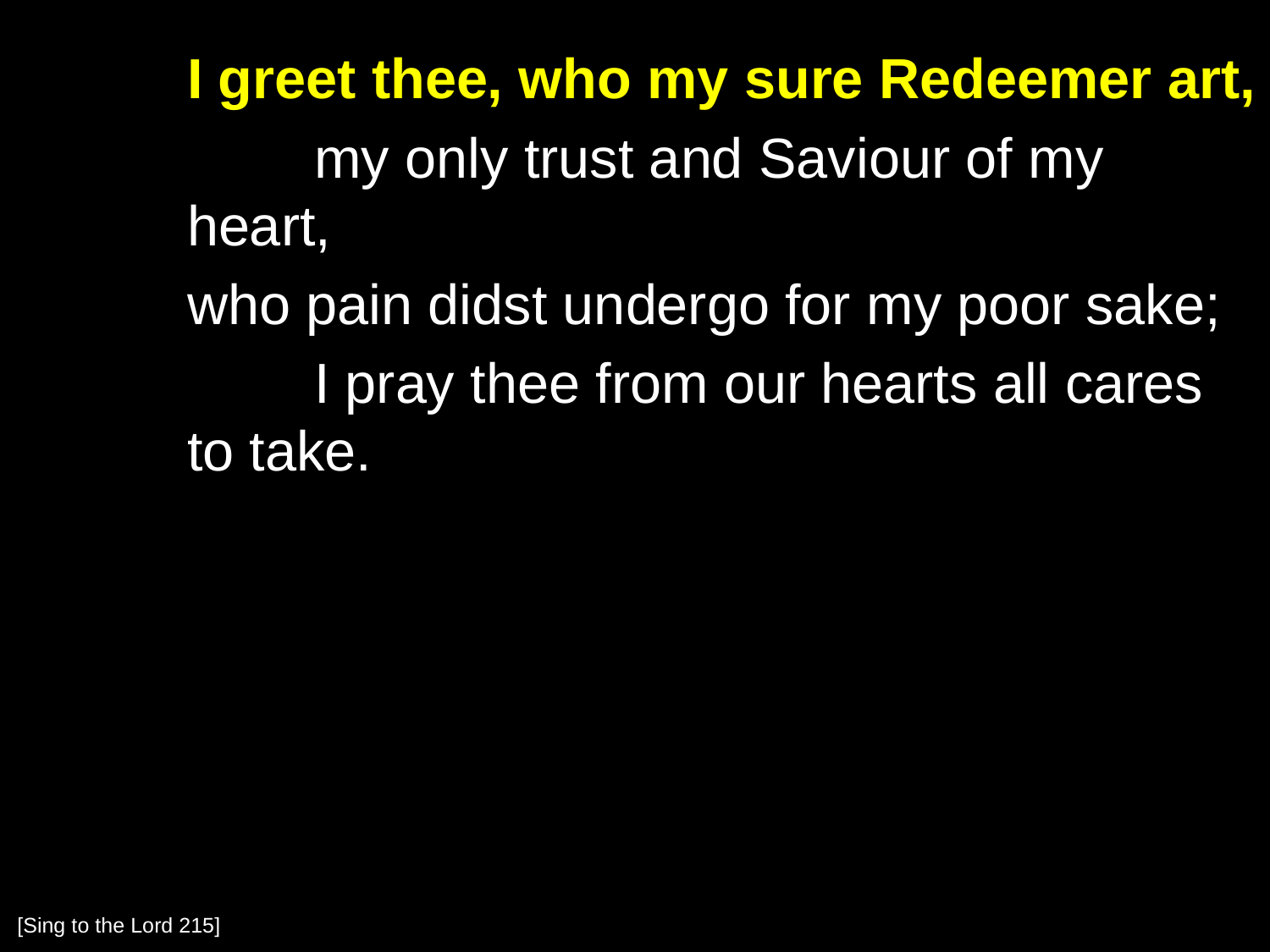

I greet thee, who my sure Redeemer art,
		my only trust and Saviour of my heart,
	who pain didst undergo for my poor sake;
		I pray thee from our hearts all cares to take.
[Sing to the Lord 215]